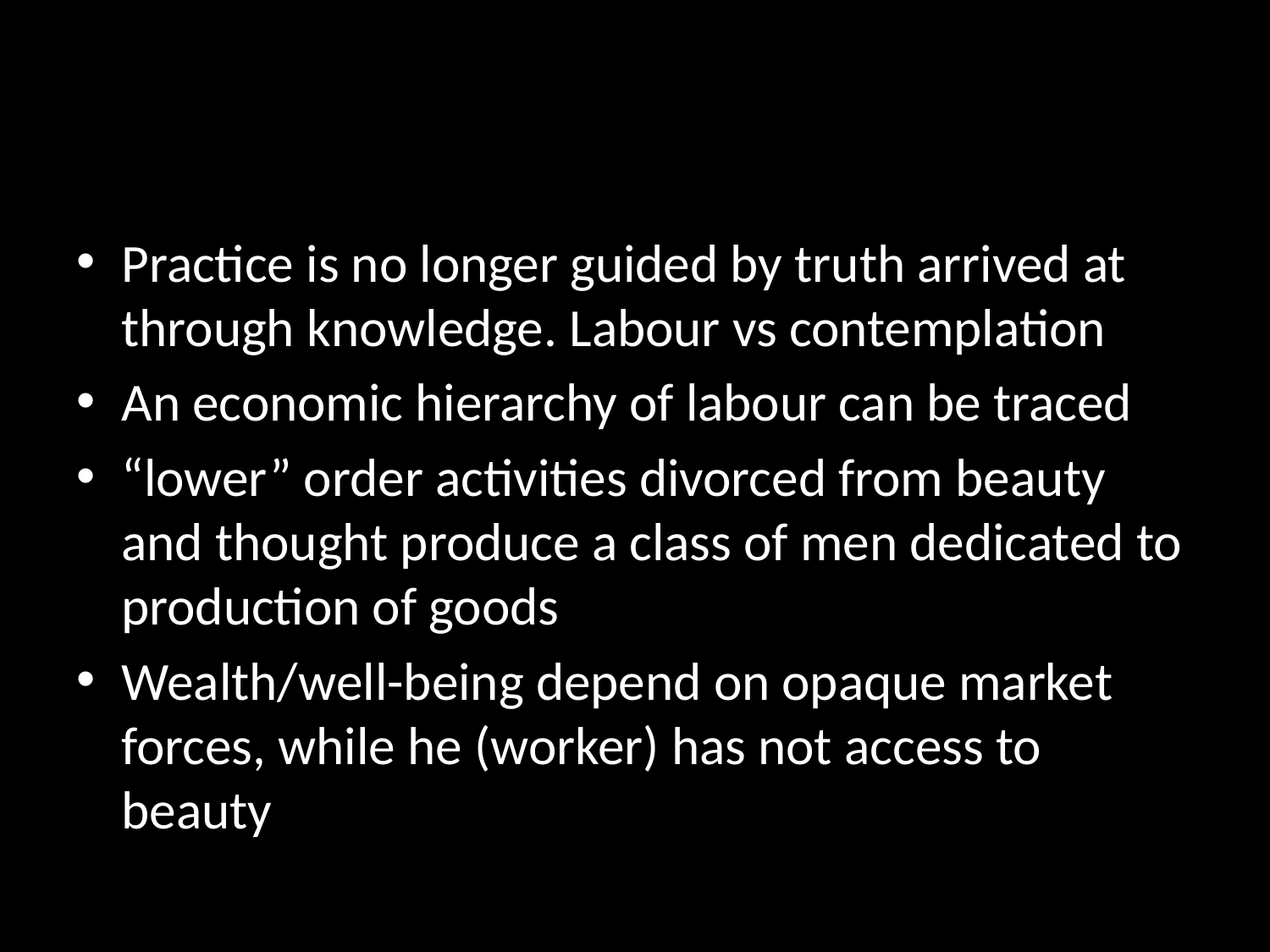

#
Practice is no longer guided by truth arrived at through knowledge. Labour vs contemplation
An economic hierarchy of labour can be traced
“lower” order activities divorced from beauty and thought produce a class of men dedicated to production of goods
Wealth/well-being depend on opaque market forces, while he (worker) has not access to beauty